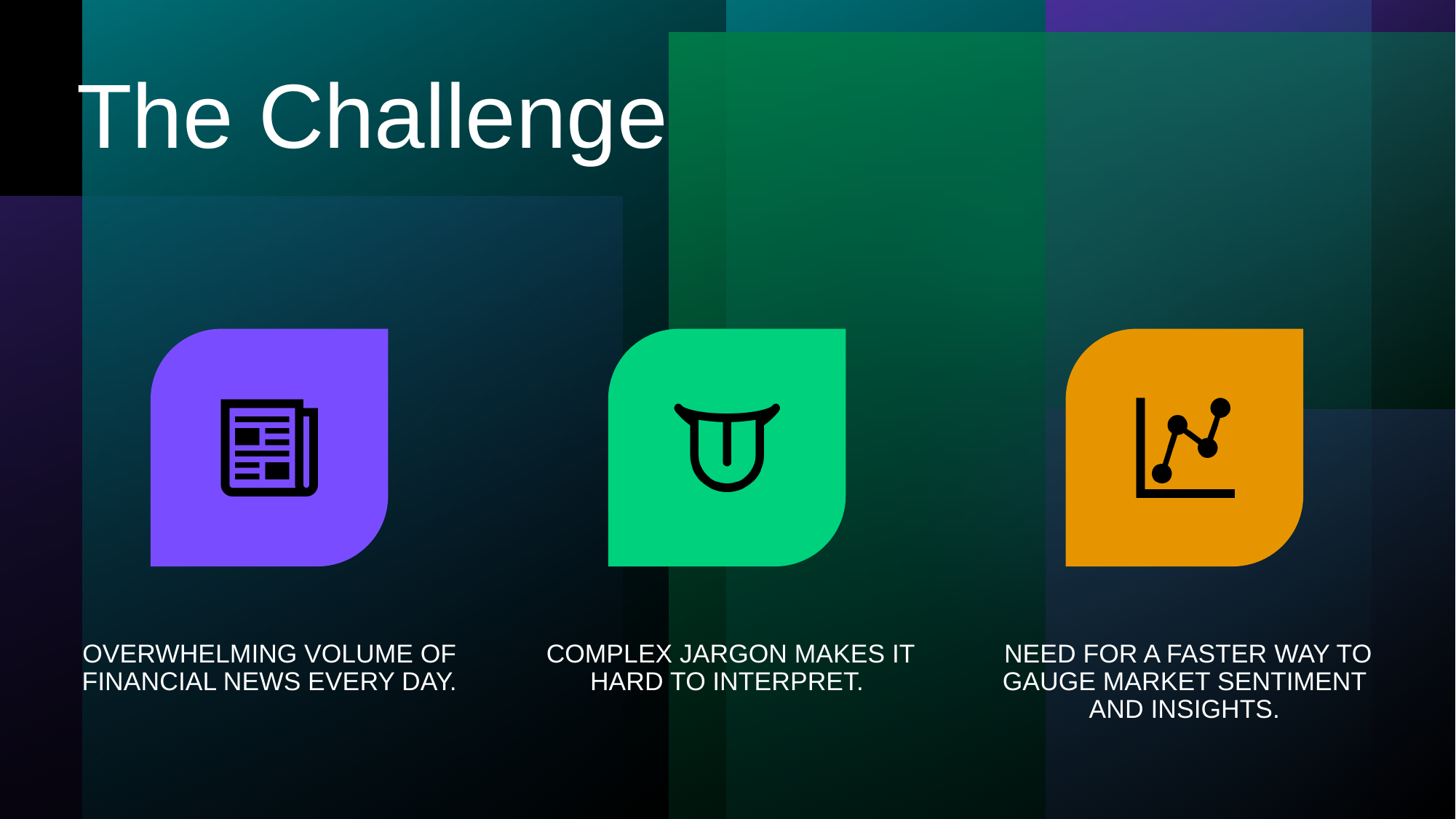

# The Challenge
Overwhelming volume of financial news every day.
 Complex jargon makes it hard to interpret.
 Need for a faster way to gauge market sentiment and insights.